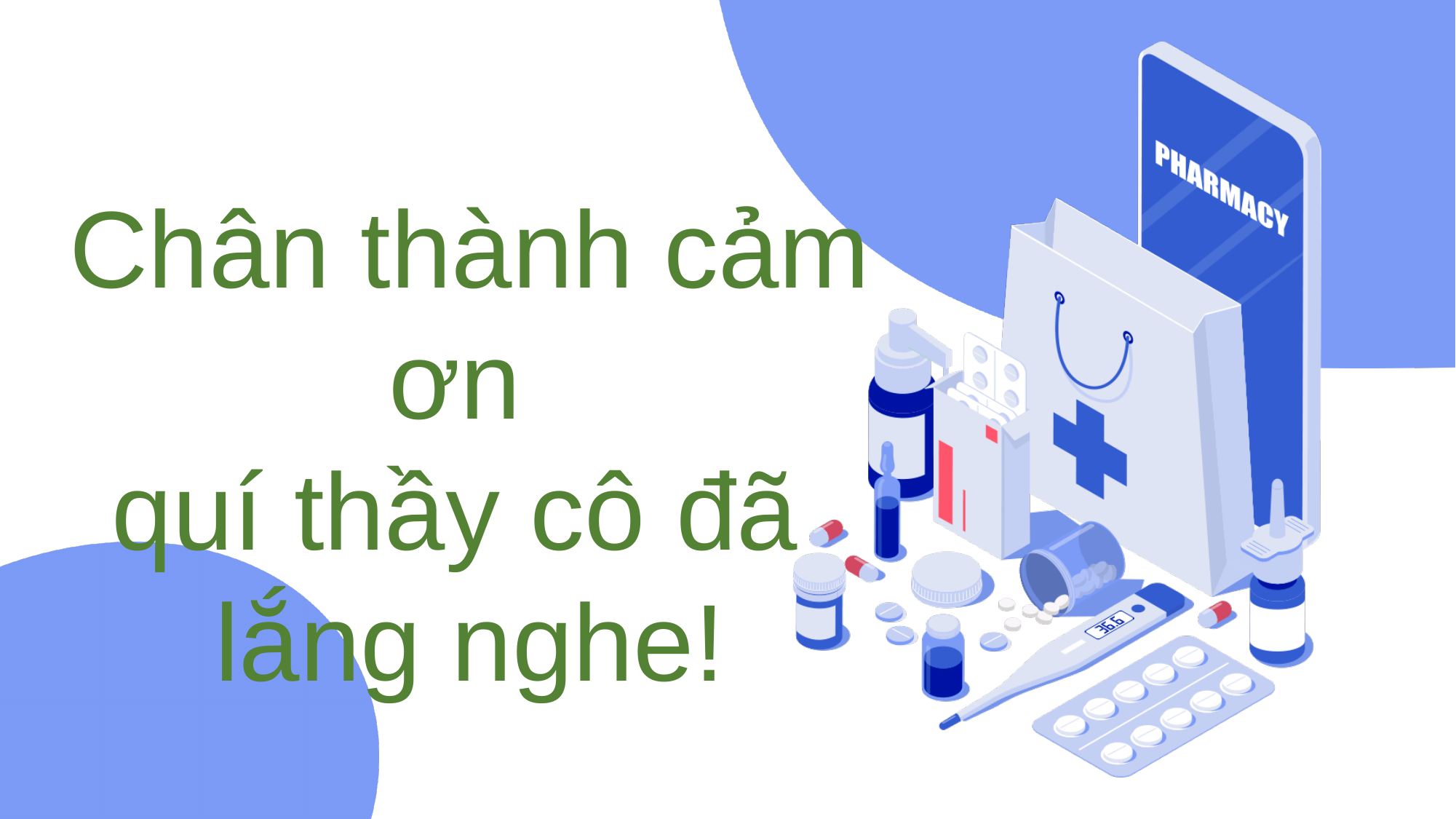

Chân thành cảm ơn
quí thầy cô đã
lắng nghe!